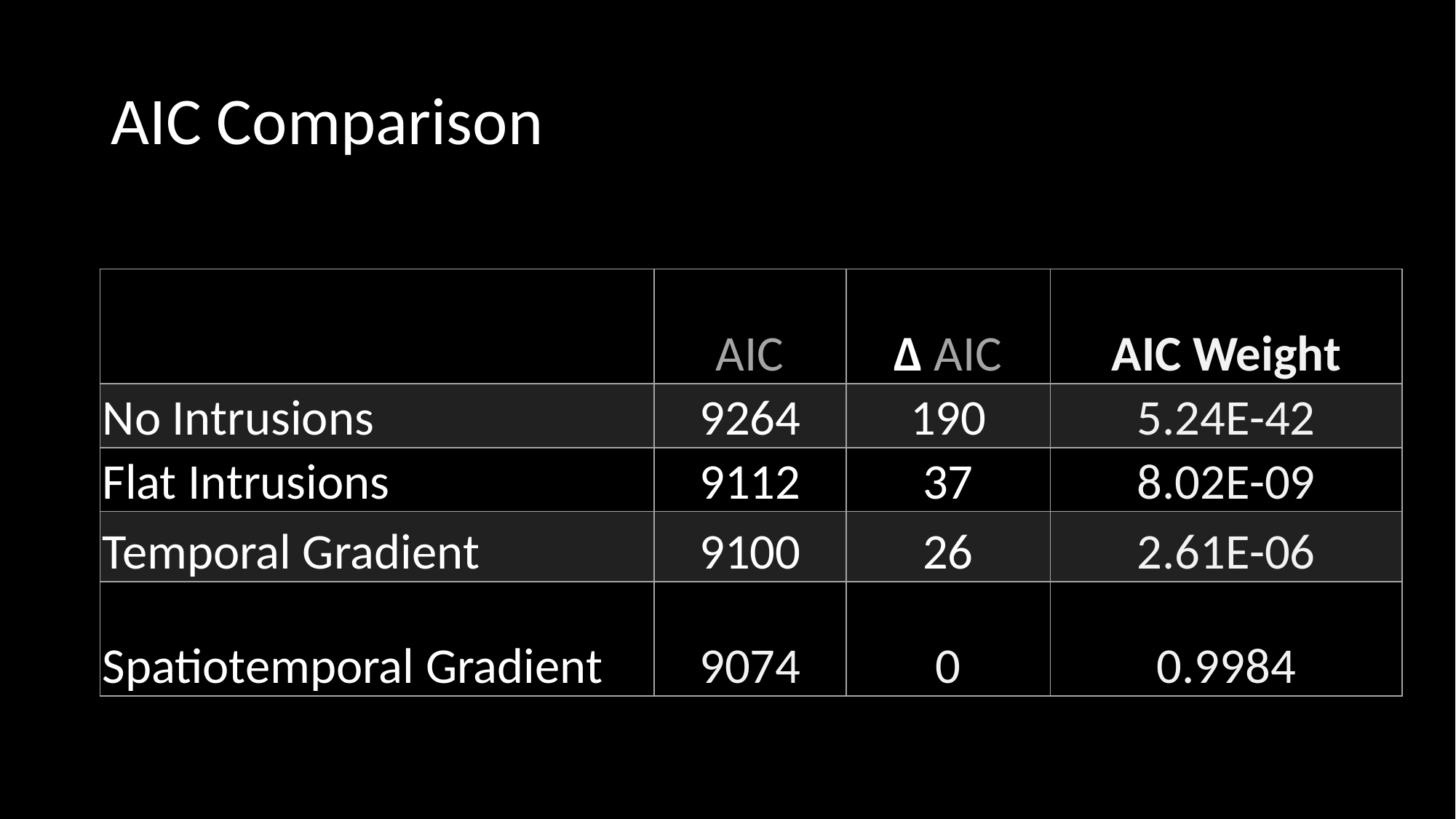

# AIC Comparison
|  | AIC | Δ AIC | AIC Weight |
| --- | --- | --- | --- |
| No Intrusions | 9264 | 190 | 5.24E-42 |
| Flat Intrusions | 9112 | 37 | 8.02E-09 |
| Temporal Gradient | 9100 | 26 | 2.61E-06 |
| Spatiotemporal Gradient | 9074 | 0 | 0.9984 |